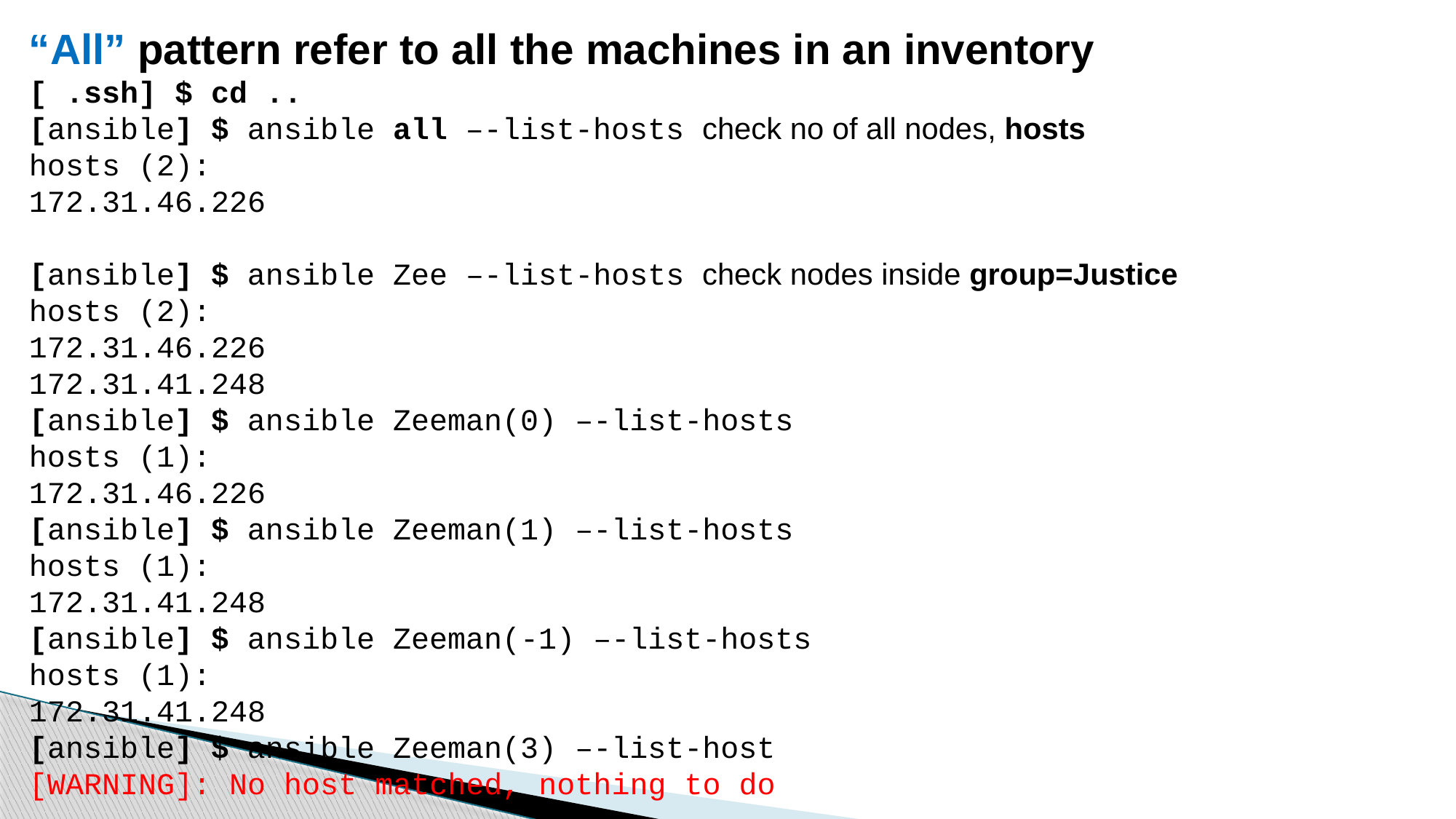

“All” pattern refer to all the machines in an inventory
[ .ssh] $ cd ..
[ansible] $ ansible all –-list-hosts check no of all nodes, hosts
hosts (2):
172.31.46.226

[ansible] $ ansible Zee –-list-hosts check nodes inside group=Justice
hosts (2):
172.31.46.226
172.31.41.248
[ansible] $ ansible Zeeman(0) –-list-hosts
hosts (1):
172.31.46.226
[ansible] $ ansible Zeeman(1) –-list-hosts
hosts (1):
172.31.41.248
[ansible] $ ansible Zeeman(-1) –-list-hosts
hosts (1):
172.31.41.248
[ansible] $ ansible Zeeman(3) –-list-host
[WARNING]: No host matched, nothing to do